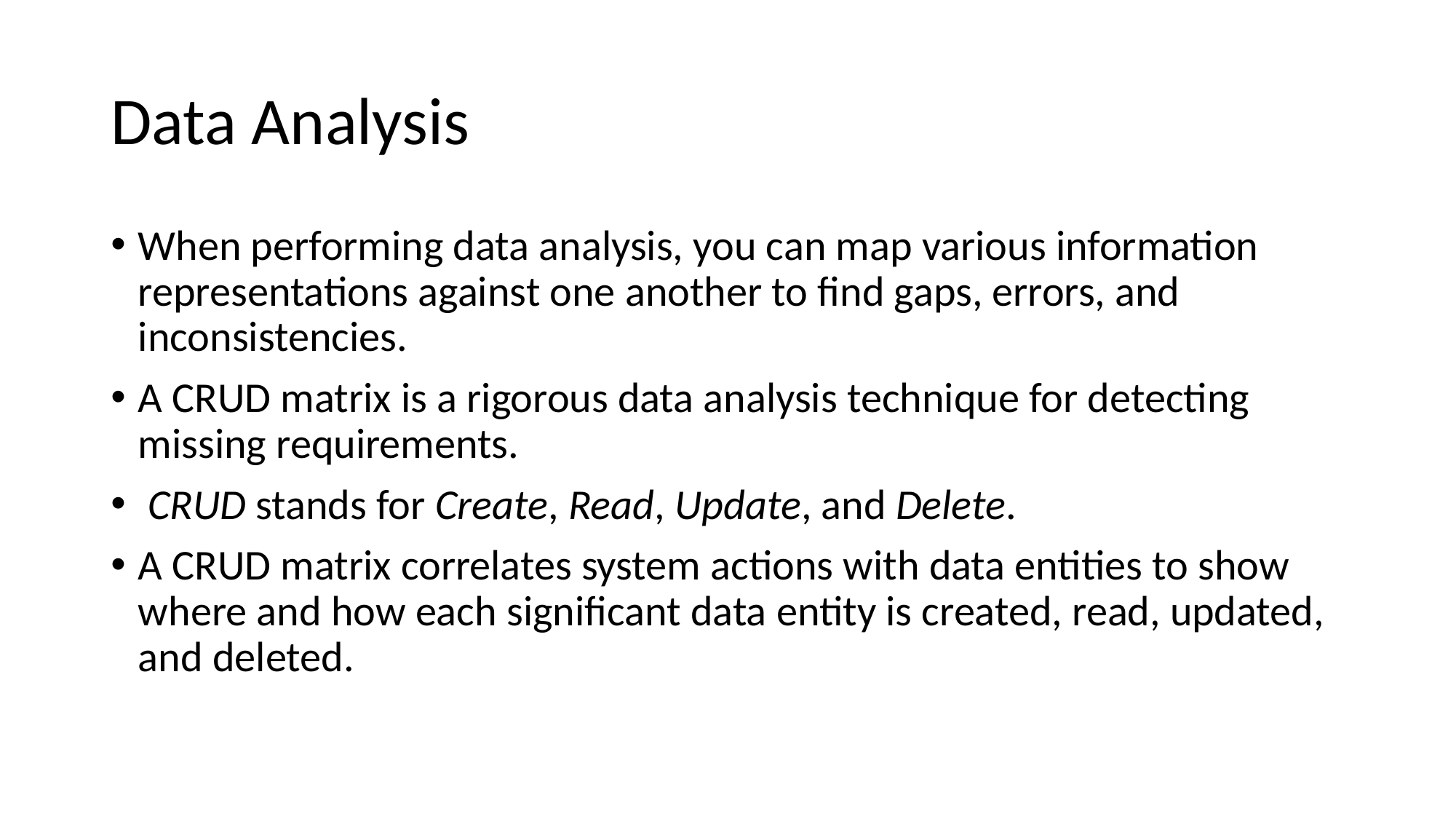

# Data Analysis
When performing data analysis, you can map various information representations against one another to find gaps, errors, and inconsistencies.
A CRUD matrix is a rigorous data analysis technique for detecting missing requirements.
 CRUD stands for Create, Read, Update, and Delete.
A CRUD matrix correlates system actions with data entities to show where and how each significant data entity is created, read, updated, and deleted.